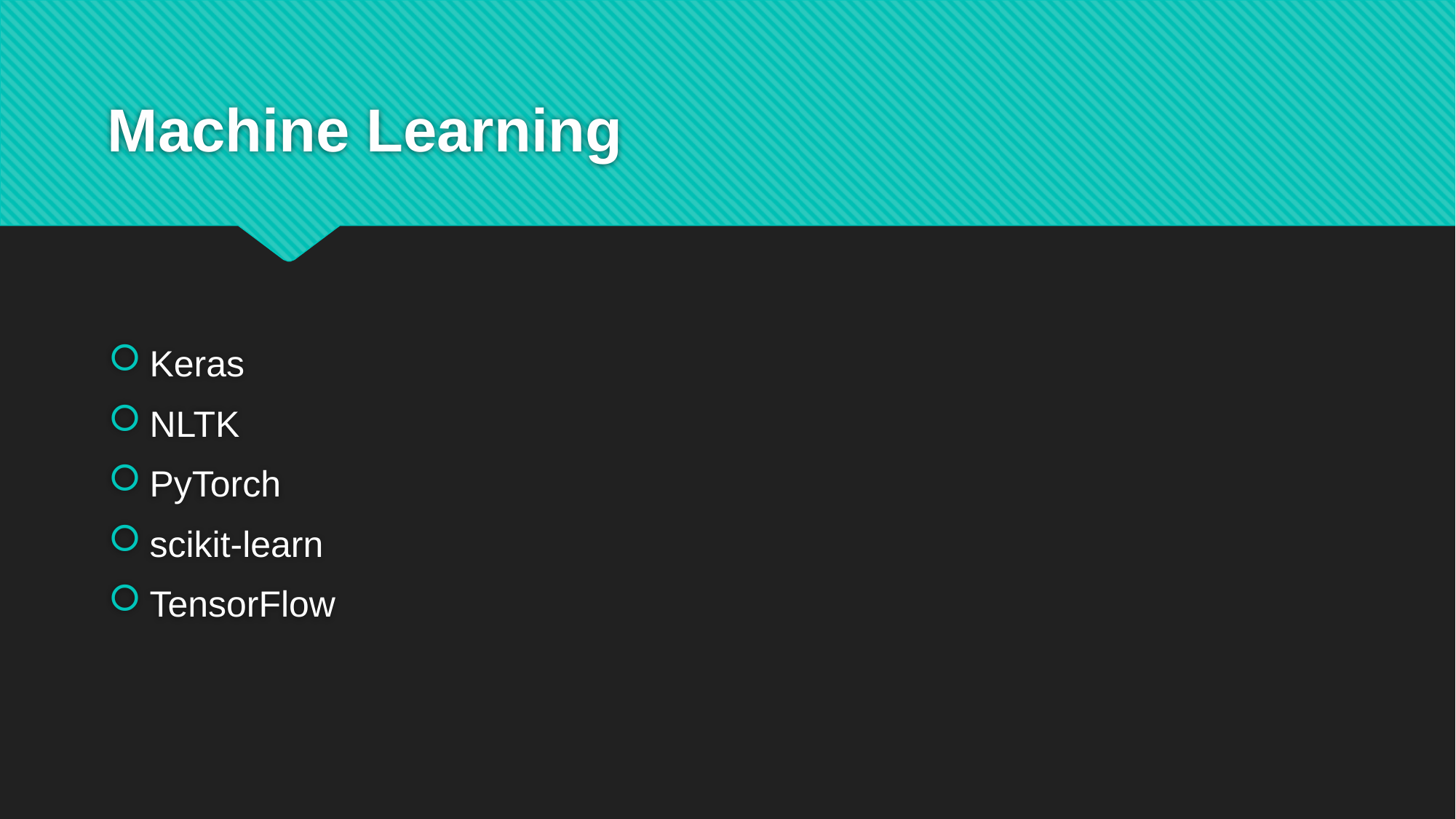

# Machine Learning
Keras
NLTK
PyTorch
scikit-learn
TensorFlow